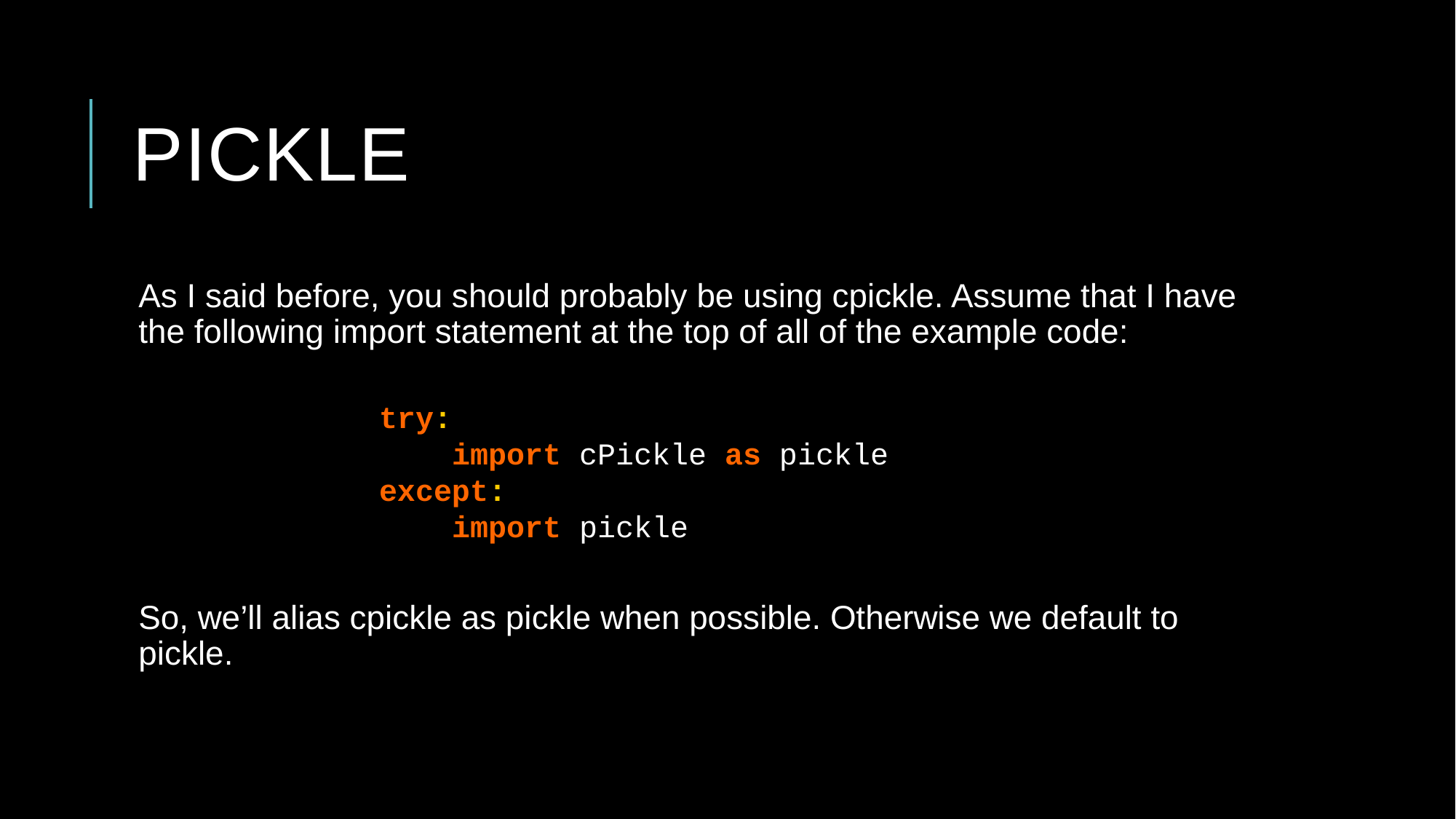

# Pickle
As I said before, you should probably be using cpickle. Assume that I have the following import statement at the top of all of the example code:

So, we’ll alias cpickle as pickle when possible. Otherwise we default to pickle.

try:
    import cPickle as pickle
except:
    import pickle